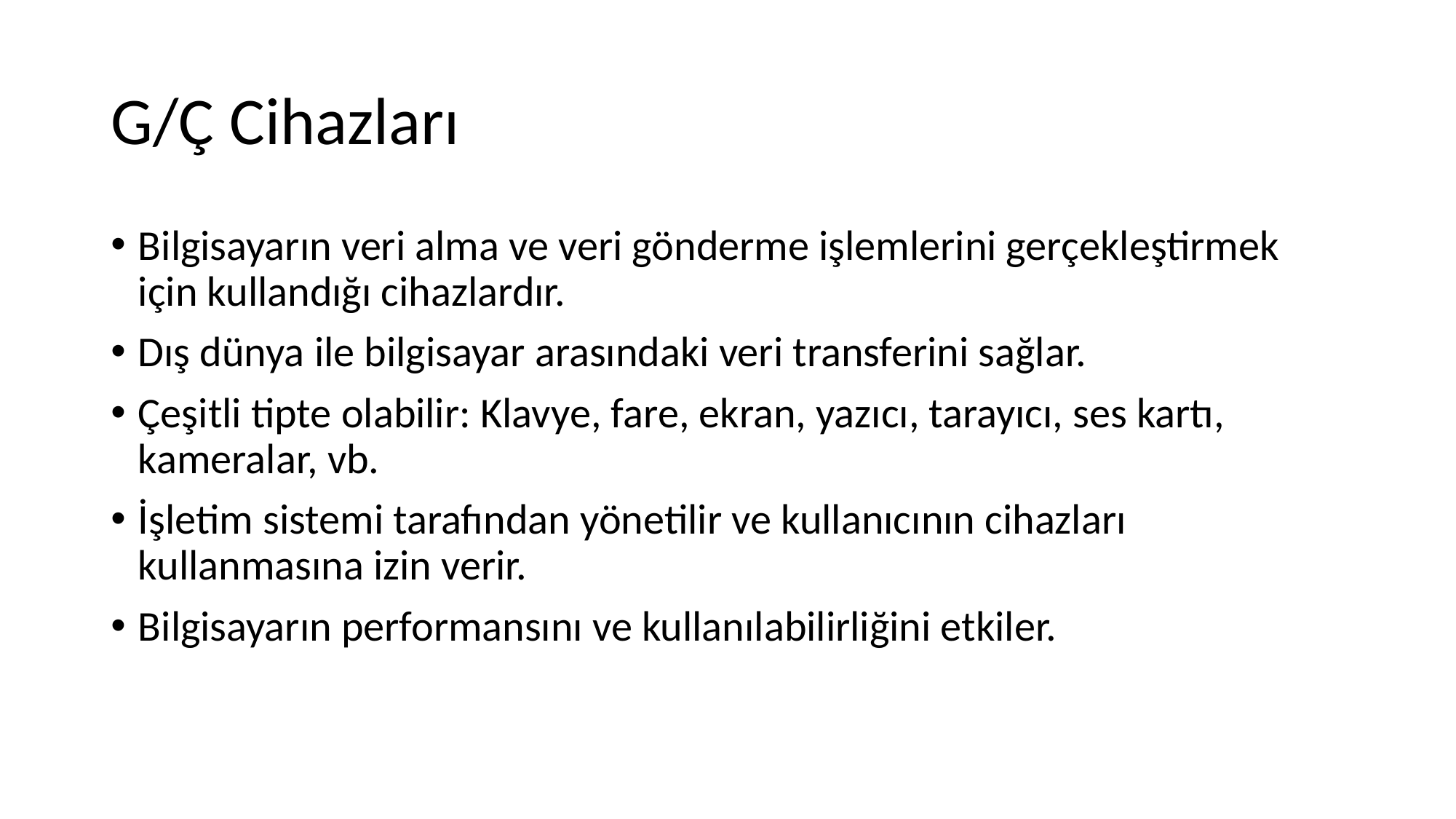

# G/Ç Cihazları
Bilgisayarın veri alma ve veri gönderme işlemlerini gerçekleştirmek için kullandığı cihazlardır.
Dış dünya ile bilgisayar arasındaki veri transferini sağlar.
Çeşitli tipte olabilir: Klavye, fare, ekran, yazıcı, tarayıcı, ses kartı, kameralar, vb.
İşletim sistemi tarafından yönetilir ve kullanıcının cihazları kullanmasına izin verir.
Bilgisayarın performansını ve kullanılabilirliğini etkiler.